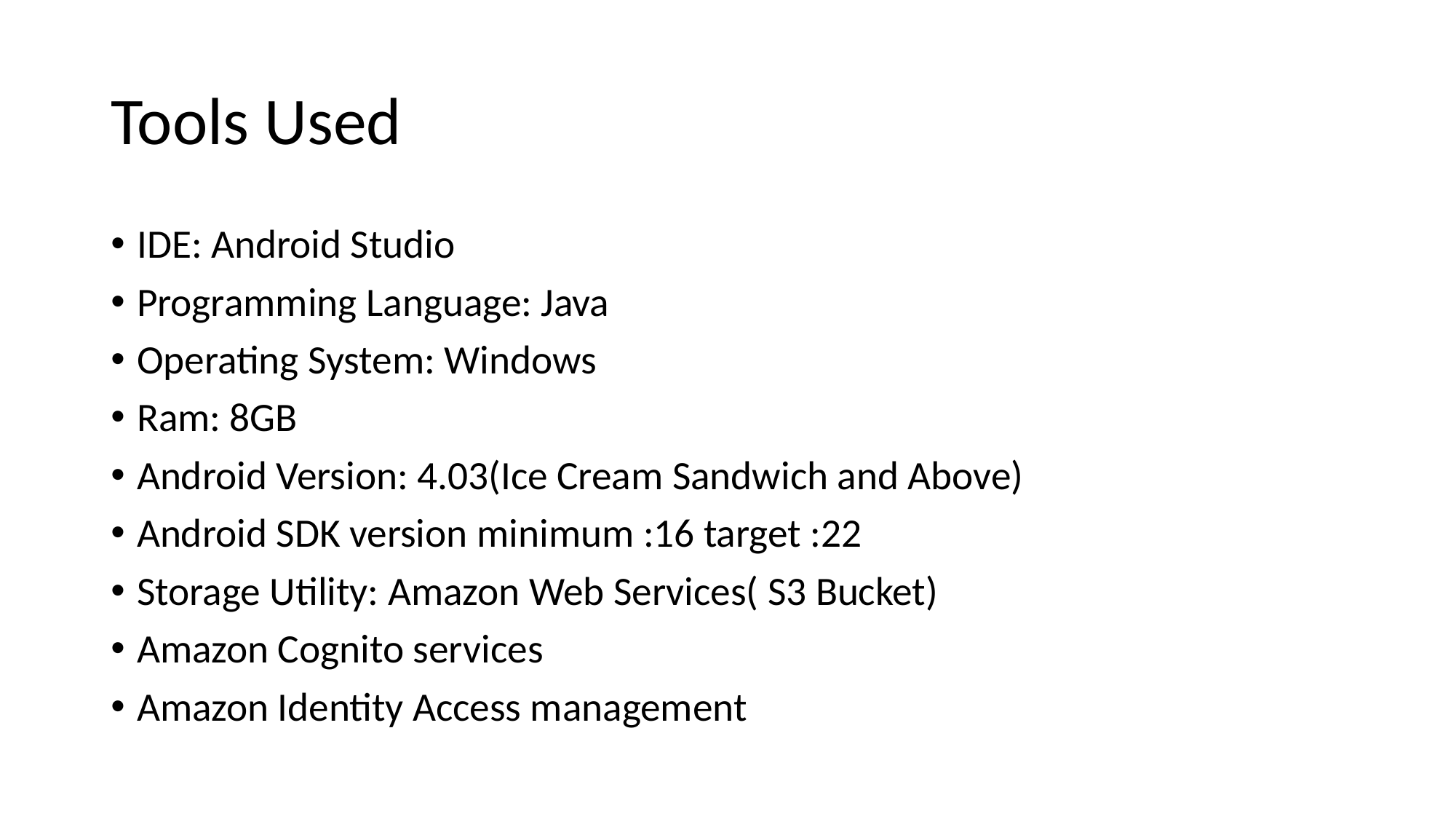

# Tools Used
IDE: Android Studio
Programming Language: Java
Operating System: Windows
Ram: 8GB
Android Version: 4.03(Ice Cream Sandwich and Above)
Android SDK version minimum :16 target :22
Storage Utility: Amazon Web Services( S3 Bucket)
Amazon Cognito services
Amazon Identity Access management